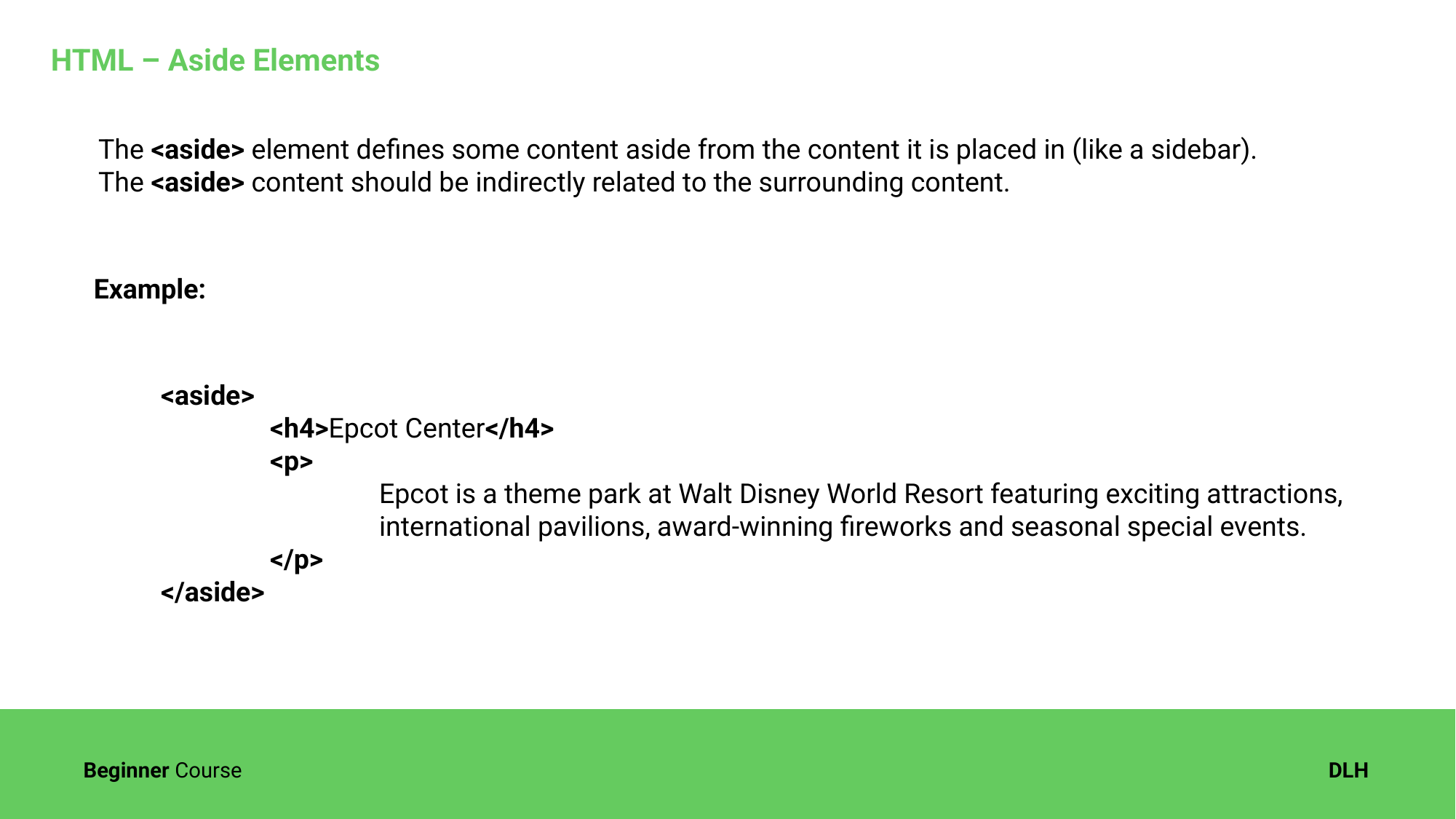

HTML – Aside Elements
The <aside> element defines some content aside from the content it is placed in (like a sidebar).
The <aside> content should be indirectly related to the surrounding content.
Example:
<aside>
	<h4>Epcot Center</h4>
	<p>
		Epcot is a theme park at Walt Disney World Resort featuring exciting attractions, 			international pavilions, award-winning fireworks and seasonal special events.
	</p>
</aside>

Beginner Course
DLH